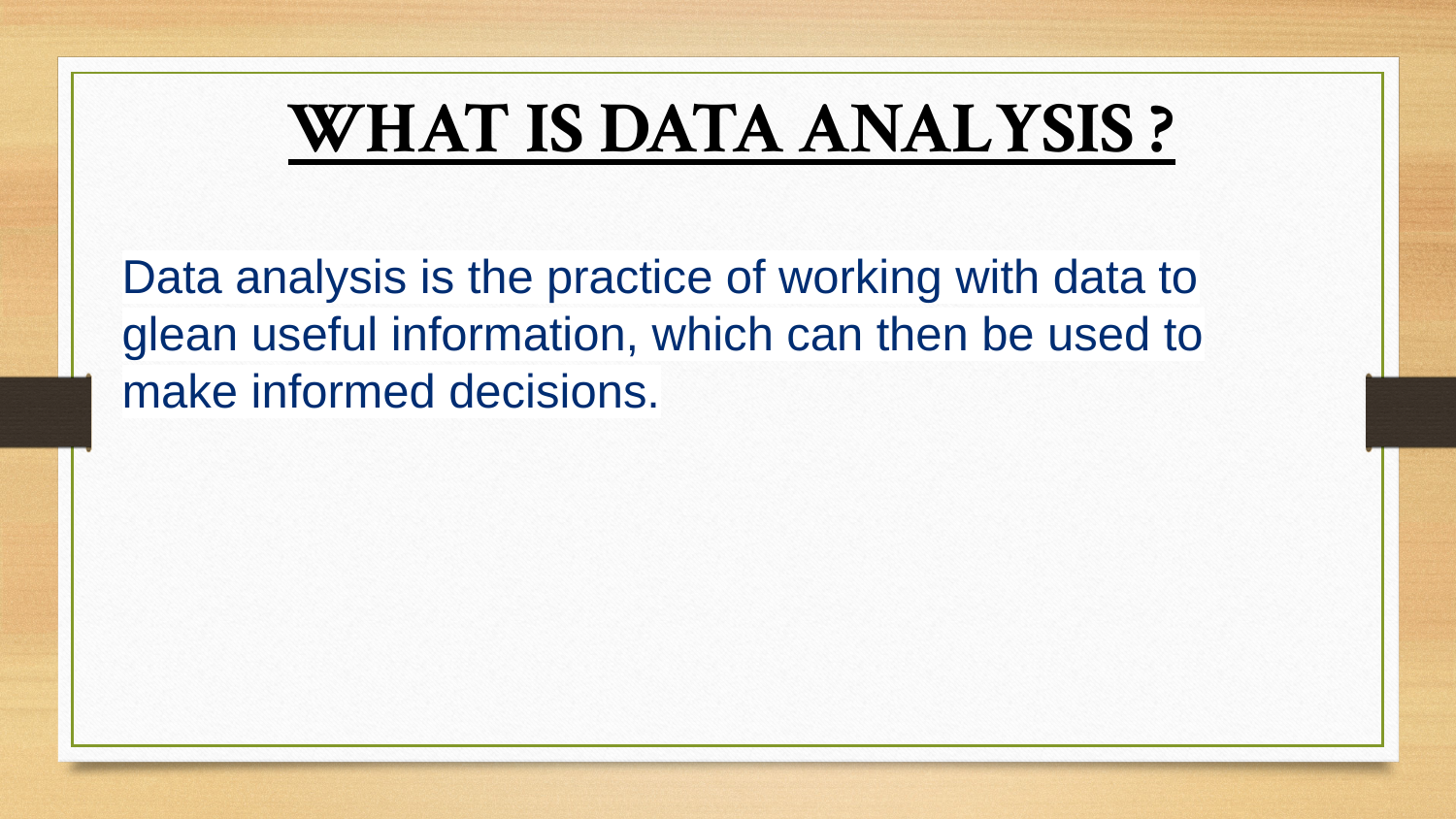

WHAT IS DATA ANALYSIS ?
Data analysis is the practice of working with data to glean useful information, which can then be used to make informed decisions.